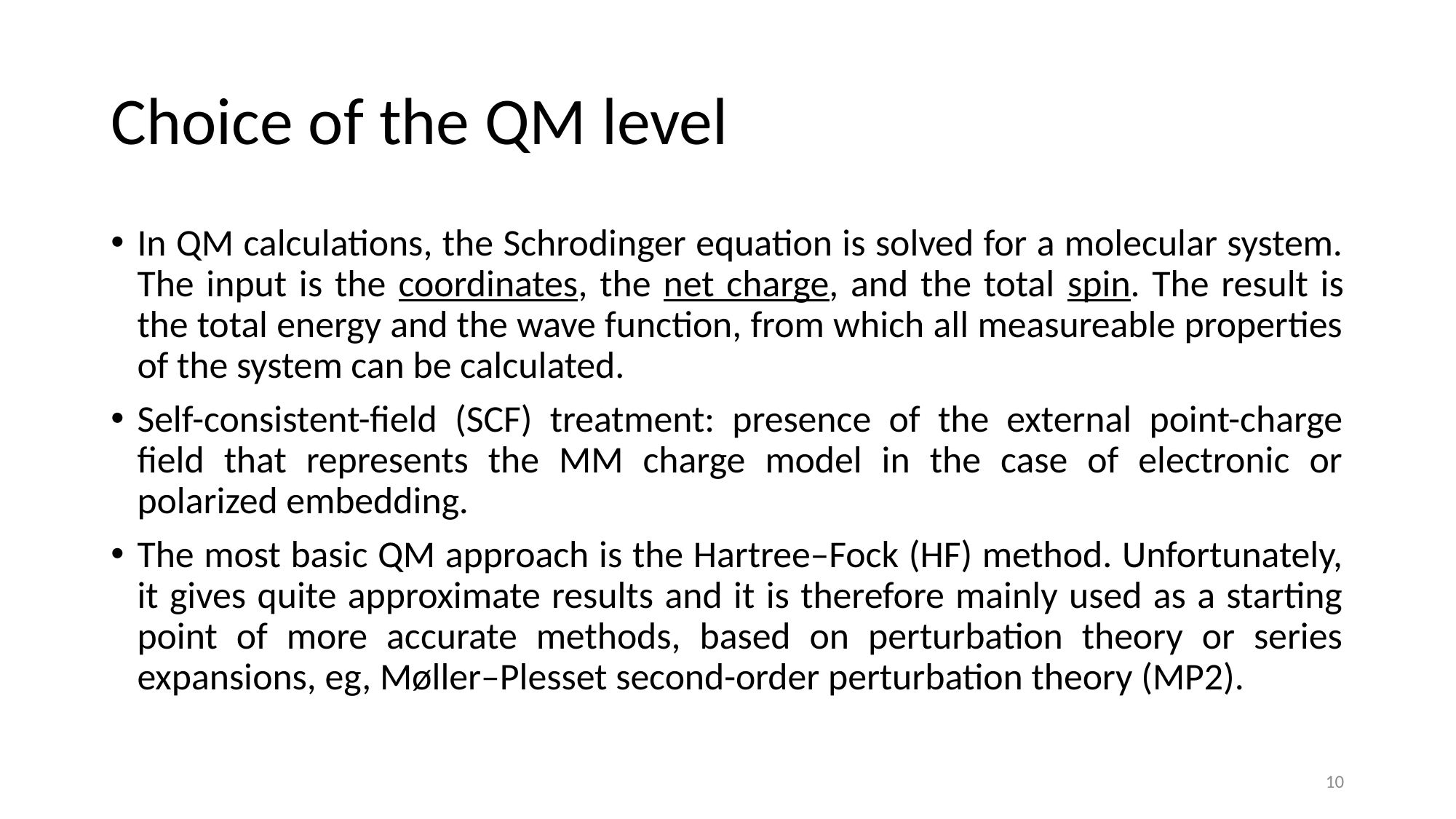

# Choice of the QM level
In QM calculations, the Schrodinger equation is solved for a molecular system. The input is the coordinates, the net charge, and the total spin. The result is the total energy and the wave function, from which all measureable properties of the system can be calculated.
Self-consistent-field (SCF) treatment: presence of the external point-charge field that represents the MM charge model in the case of electronic or polarized embedding.
The most basic QM approach is the Hartree–Fock (HF) method. Unfortunately, it gives quite approximate results and it is therefore mainly used as a starting point of more accurate methods, based on perturbation theory or series expansions, eg, Møller–Plesset second-order perturbation theory (MP2).

10